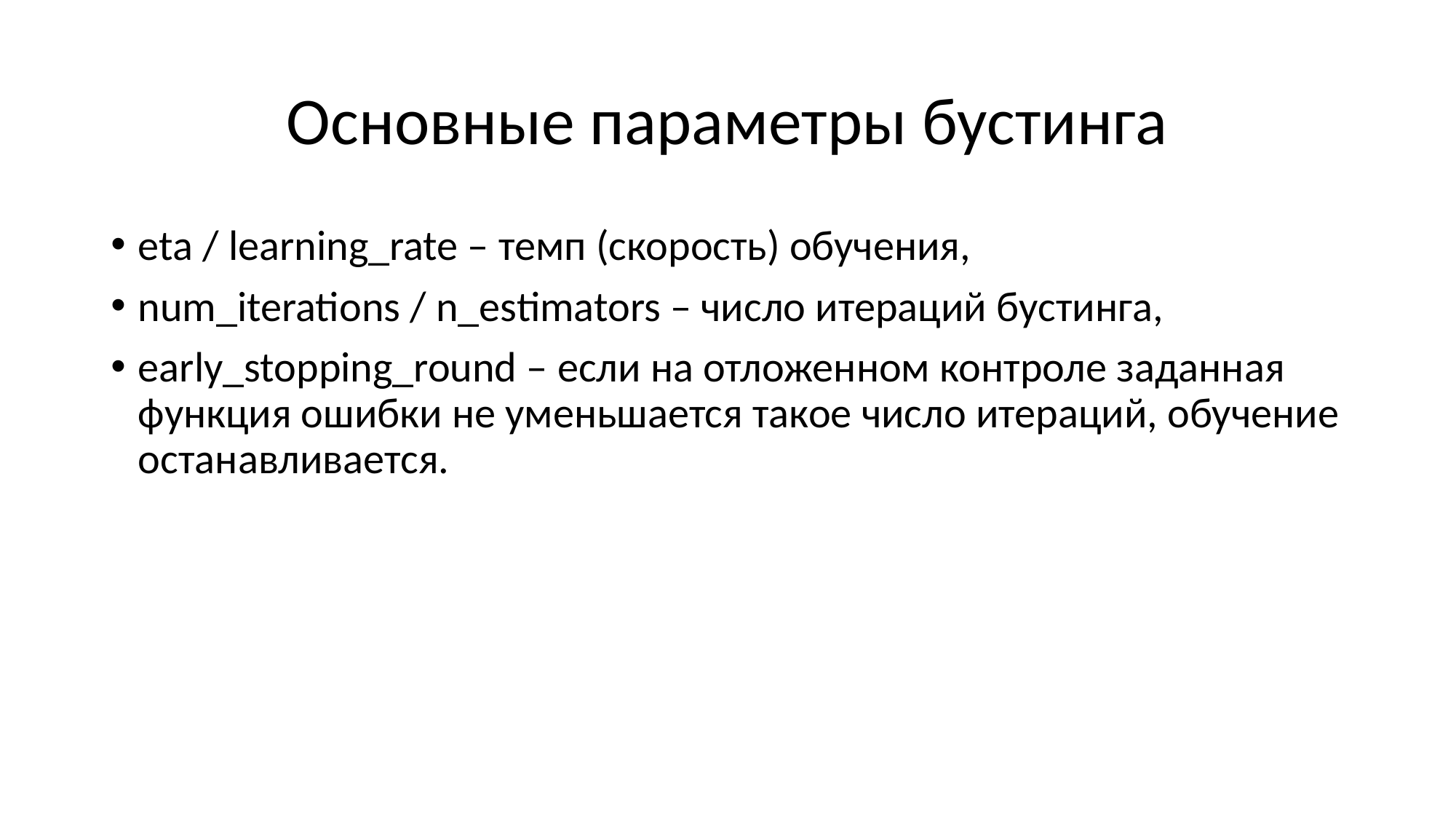

# Основные параметры бустинга
eta / learning_rate – темп (скорость) обучения,
num_iterations / n_estimators – число итераций бустинга,
early_stopping_round – если на отложенном контроле заданная функция ошибки не уменьшается такое число итераций, обучение останавливается.